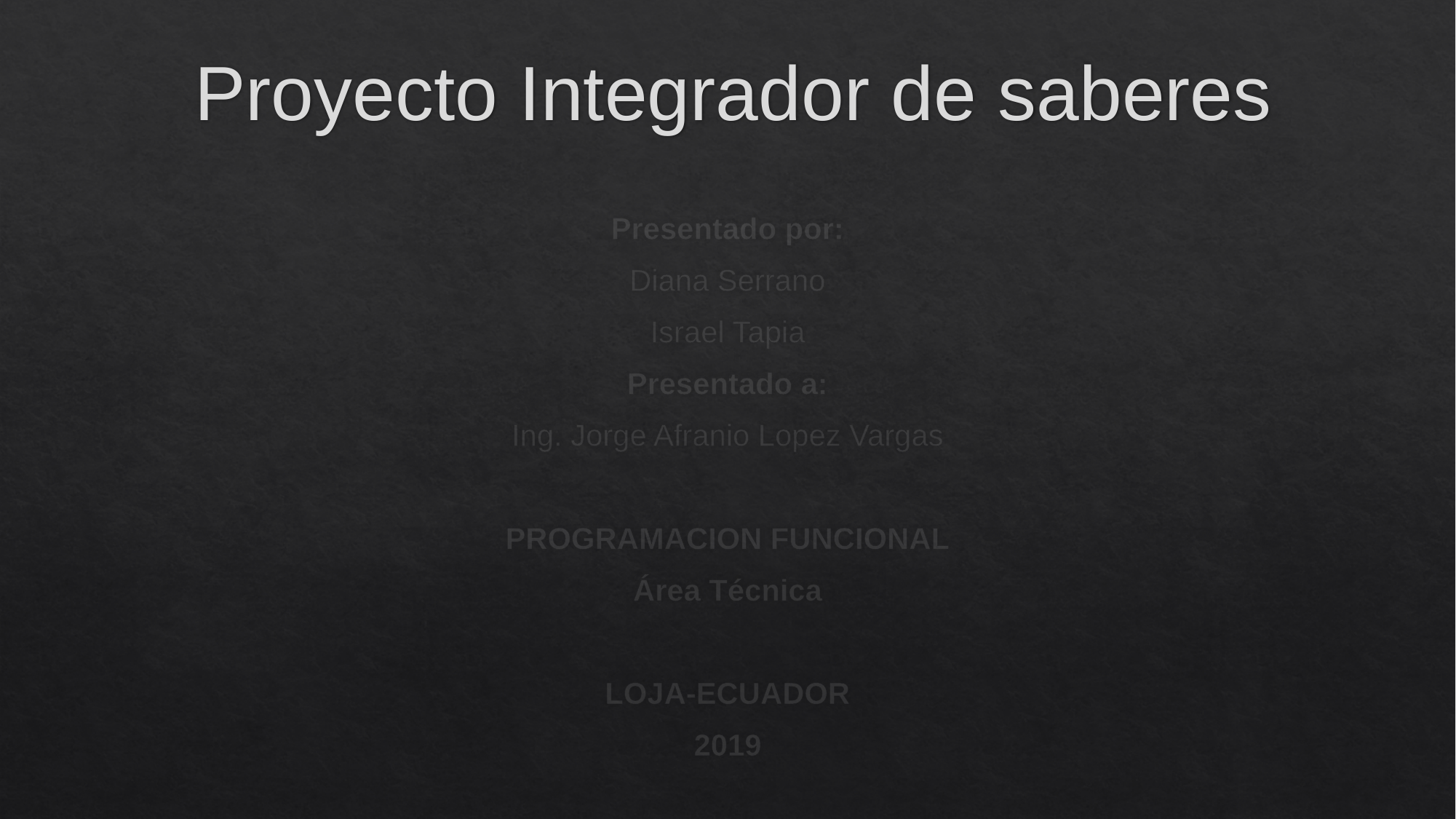

# Proyecto Integrador de saberes
Presentado por:
Diana Serrano
Israel Tapia
Presentado a:
Ing. Jorge Afranio Lopez Vargas

PROGRAMACION FUNCIONAL
Área Técnica

LOJA-ECUADOR
2019